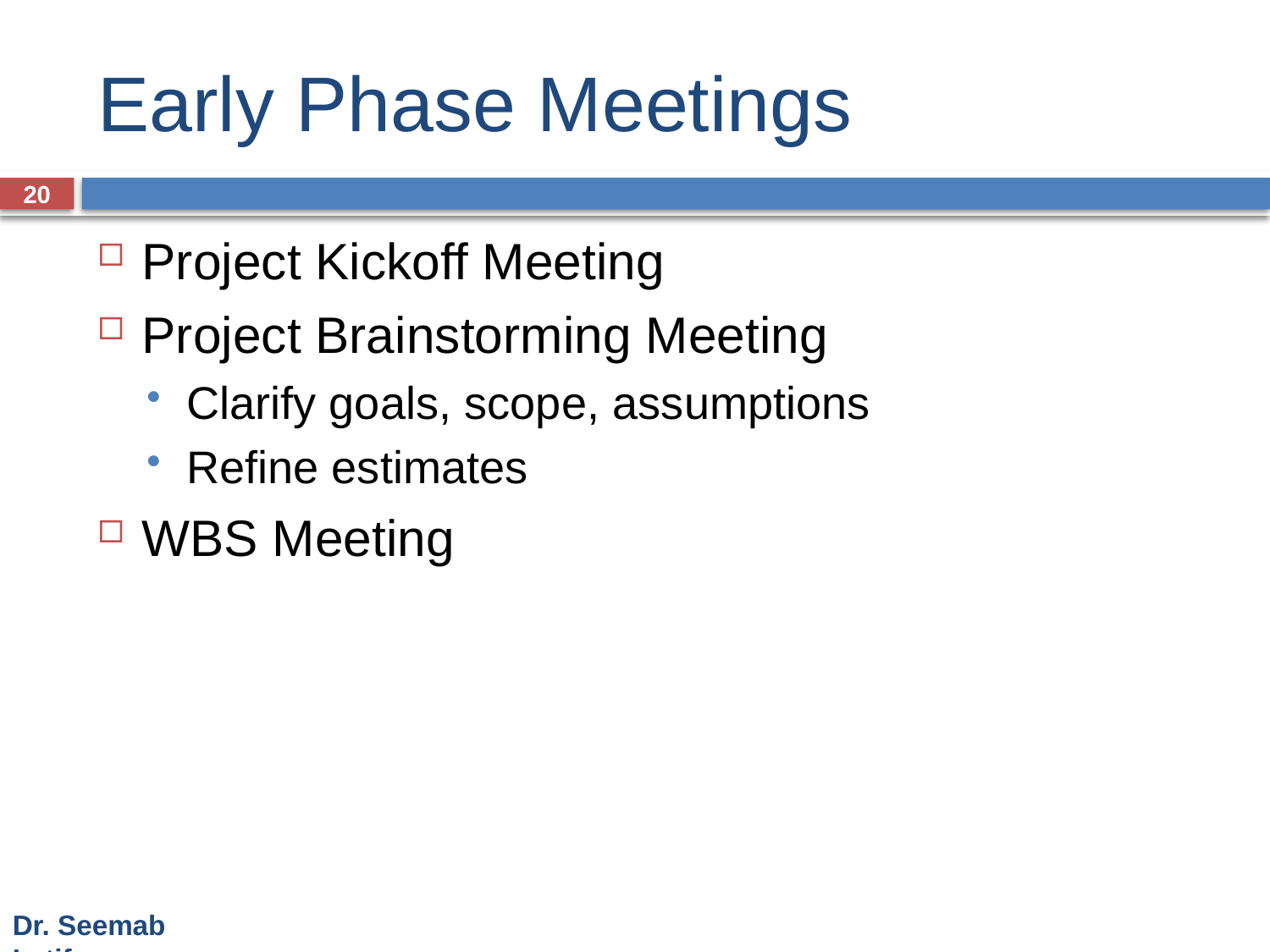

# Early Phase Meetings
20
Project Kickoff Meeting
Project Brainstorming Meeting
Clarify goals, scope, assumptions
Refine estimates
WBS Meeting